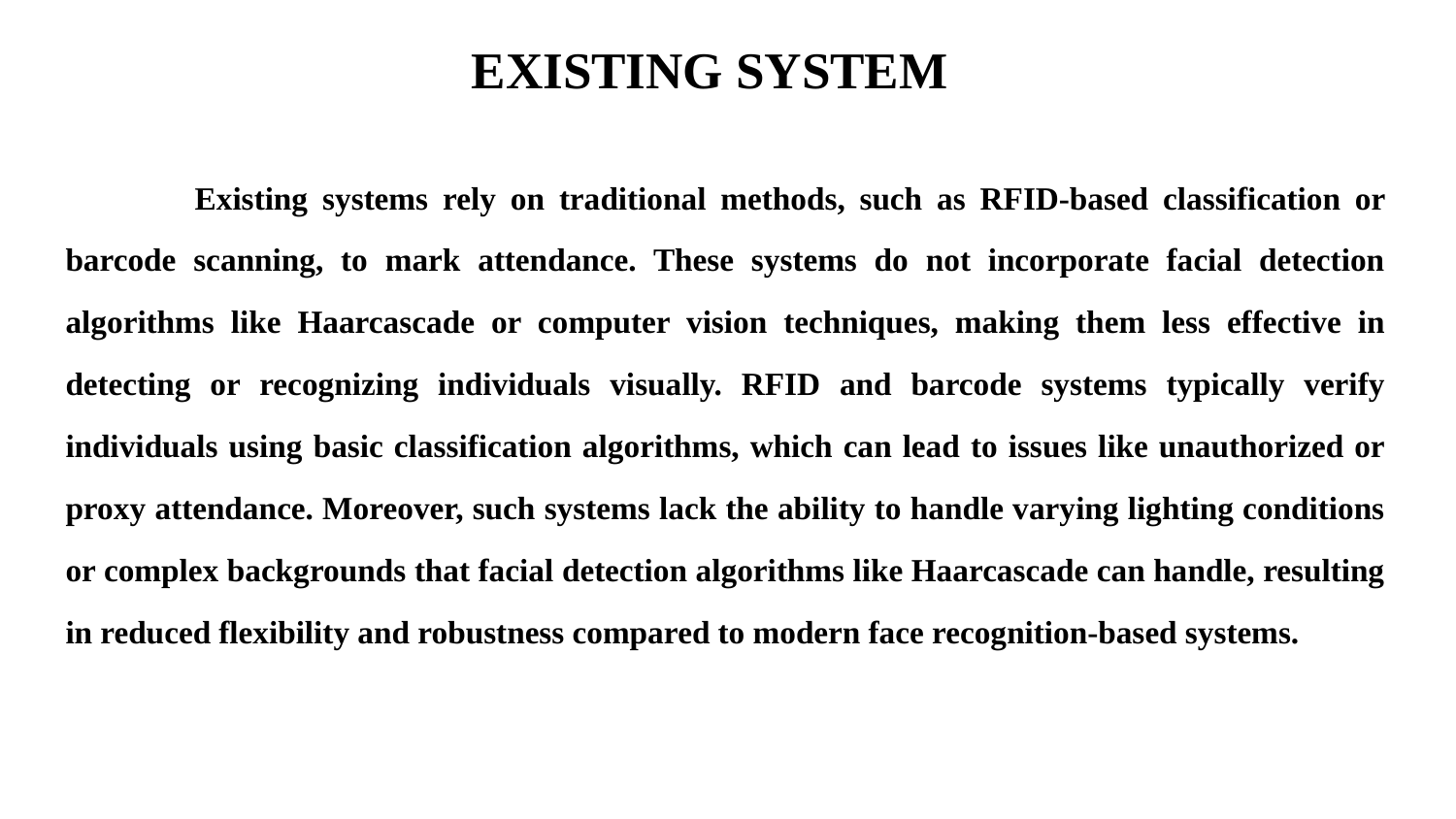

# EXISTING SYSTEM
    Existing systems rely on traditional methods, such as RFID-based classification or barcode scanning, to mark attendance. These systems do not incorporate facial detection algorithms like Haarcascade or computer vision techniques, making them less effective in detecting or recognizing individuals visually. RFID and barcode systems typically verify individuals using basic classification algorithms, which can lead to issues like unauthorized or proxy attendance. Moreover, such systems lack the ability to handle varying lighting conditions or complex backgrounds that facial detection algorithms like Haarcascade can handle, resulting in reduced flexibility and robustness compared to modern face recognition-based systems.